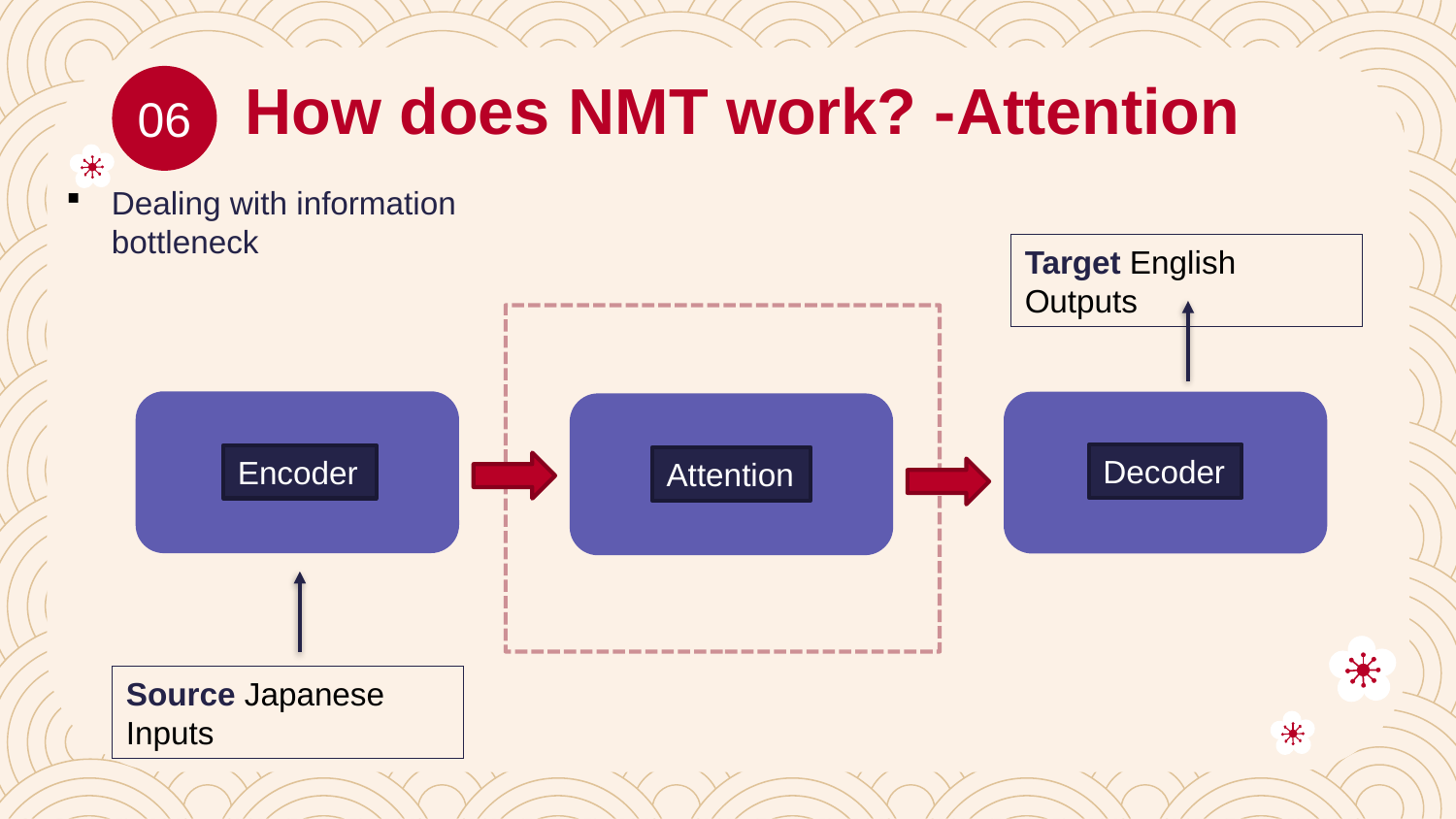

# How does NMT work? -Attention
06
Dealing with information bottleneck

Target English Outputs

Decoder
Encoder
Attention

Source Japanese Inputs